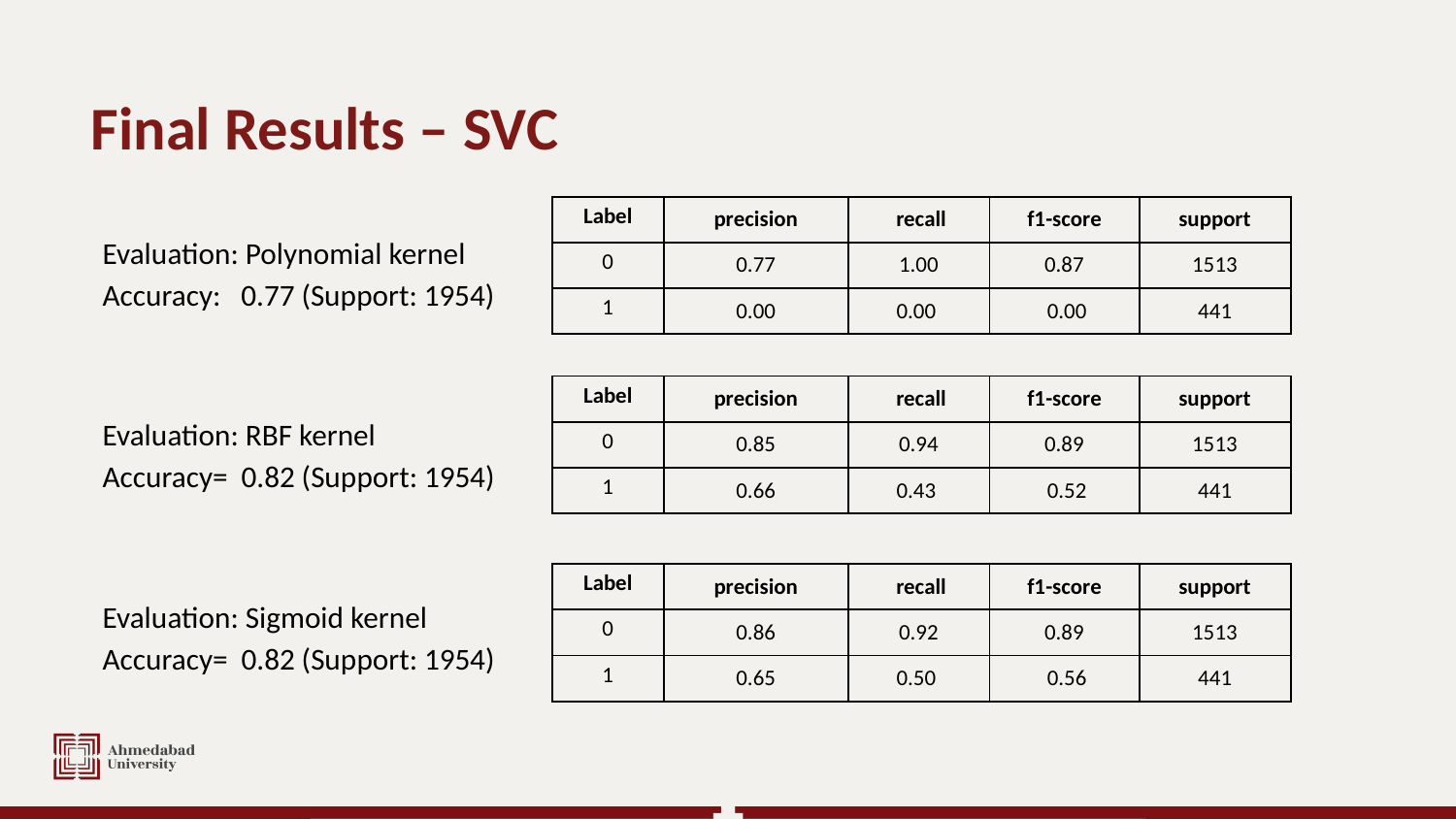

# Final Results – SVC
| Label | precision | recall | f1-score | support |
| --- | --- | --- | --- | --- |
| 0 | 0.77 | 1.00 | 0.87 | 1513 |
| 1 | 0.00 | 0.00 | 0.00 | 441 |
Evaluation: Polynomial kernel
Accuracy:   0.77 (Support: 1954)

| Label | precision | recall | f1-score | support |
| --- | --- | --- | --- | --- |
| 0 | 0.85 | 0.94 | 0.89 | 1513 |
| 1 | 0.66 | 0.43 | 0.52 | 441 |
Evaluation: RBF kernel
Accuracy=  0.82 (Support: 1954)

| Label | precision | recall | f1-score | support |
| --- | --- | --- | --- | --- |
| 0 | 0.86 | 0.92 | 0.89 | 1513 |
| 1 | 0.65 | 0.50 | 0.56 | 441 |
Evaluation: Sigmoid kernel Accuracy=  0.82 (Support: 1954)